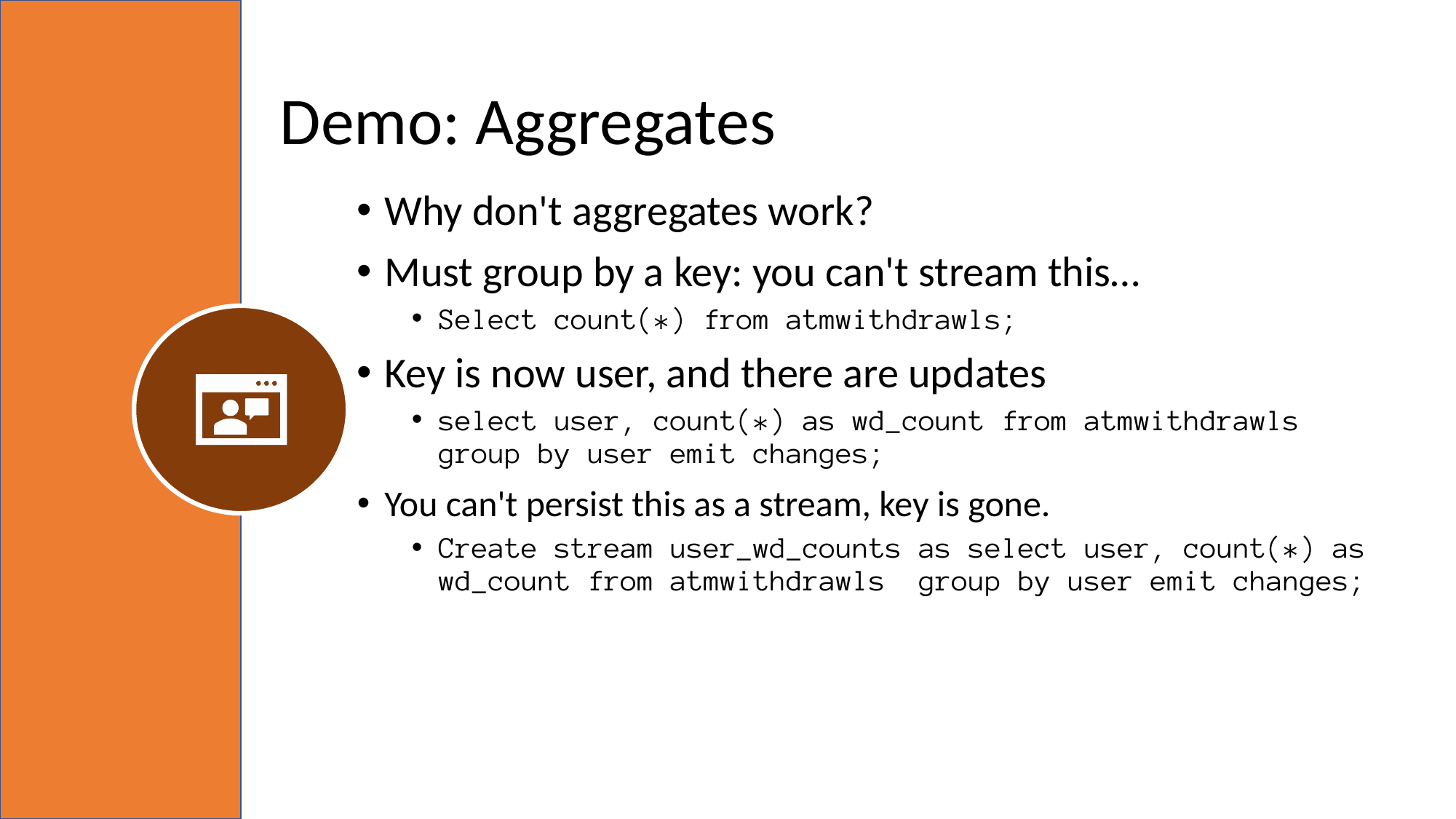

# Demo: Aggregates
Why don't aggregates work?
Must group by a key: you can't stream this…
Select count(*) from atmwithdrawls;
Key is now user, and there are updates
select user, count(*) as wd_count from atmwithdrawls  group by user emit changes;
You can't persist this as a stream, key is gone.
Create stream user_wd_counts as select user, count(*) as wd_count from atmwithdrawls  group by user emit changes;